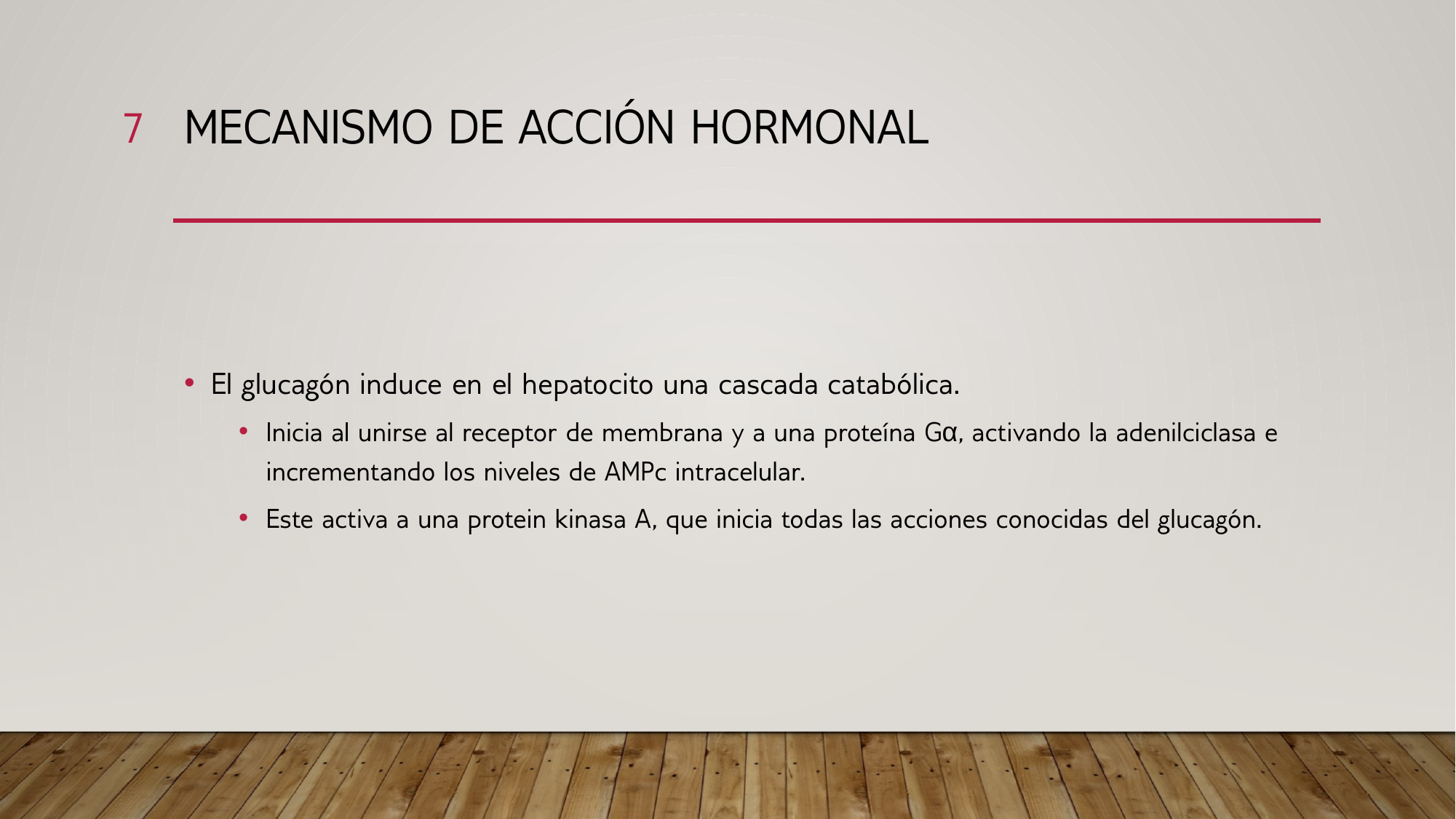

7
# Mecanismo de acción hormonal

El glucagón induce en el hepatocito una cascada catabólica.
Inicia al unirse al receptor de membrana y a una proteína Gα, activando la adenilciclasa e incrementando los niveles de AMPc intracelular.
Este activa a una protein kinasa A, que inicia todas las acciones conocidas del glucagón.